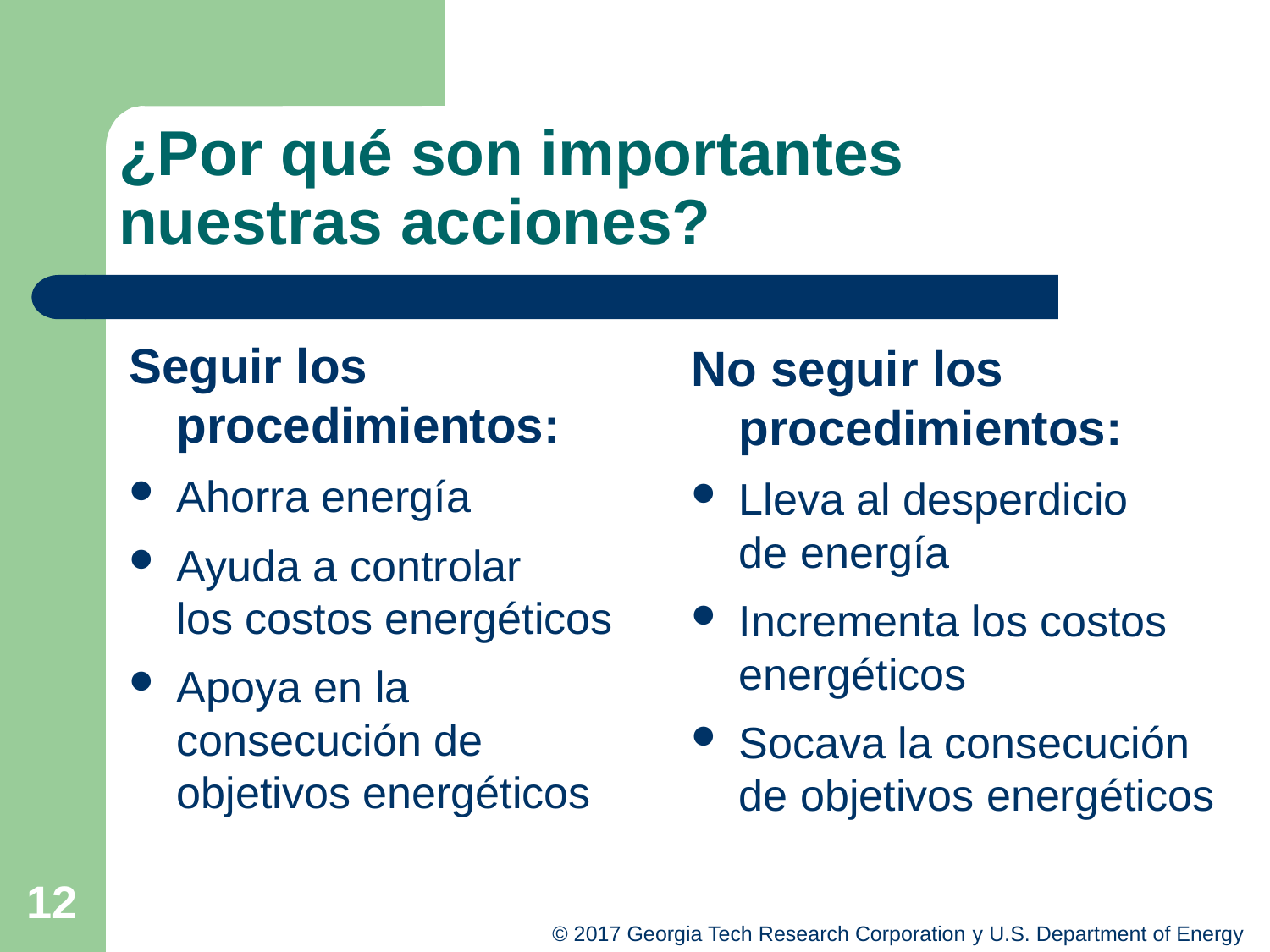

# ¿Por qué son importantes nuestras acciones?
Seguir los procedimientos:
Ahorra energía
Ayuda a controlar los costos energéticos
Apoya en la consecución de objetivos energéticos
No seguir los procedimientos:
Lleva al desperdicio de energía
Incrementa los costos energéticos
Socava la consecución de objetivos energéticos
12
© 2017 Georgia Tech Research Corporation y U.S. Department of Energy